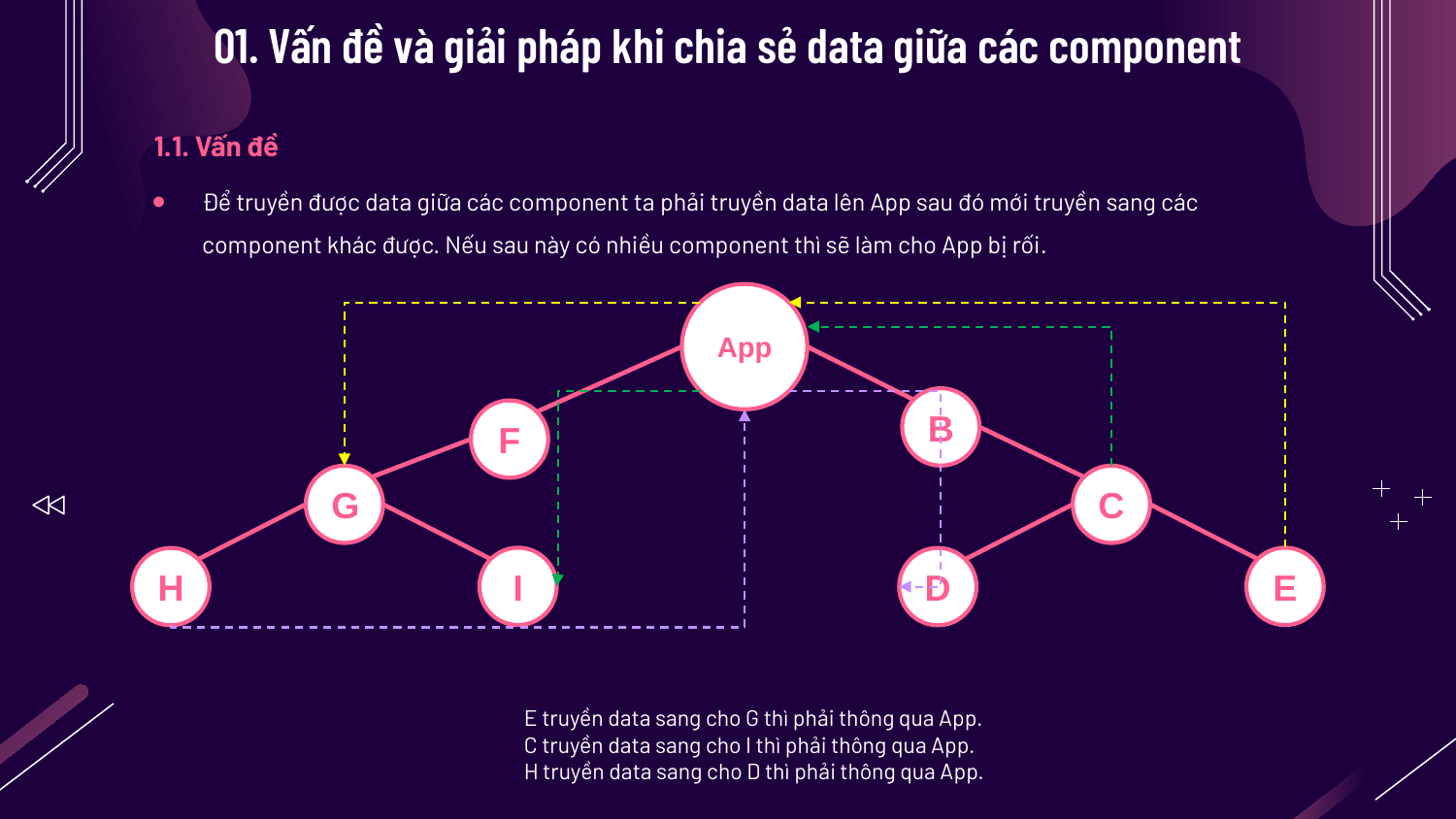

# 01. Vấn đề và giải pháp khi chia sẻ data giữa các component
1.1. Vấn đề
Để truyền được data giữa các component ta phải truyền data lên App sau đó mới truyền sang các component khác được. Nếu sau này có nhiều component thì sẽ làm cho App bị rối.
App
B
F
G
C
I
E
H
D
E truyền data sang cho G thì phải thông qua App.
C truyền data sang cho I thì phải thông qua App.
H truyền data sang cho D thì phải thông qua App.